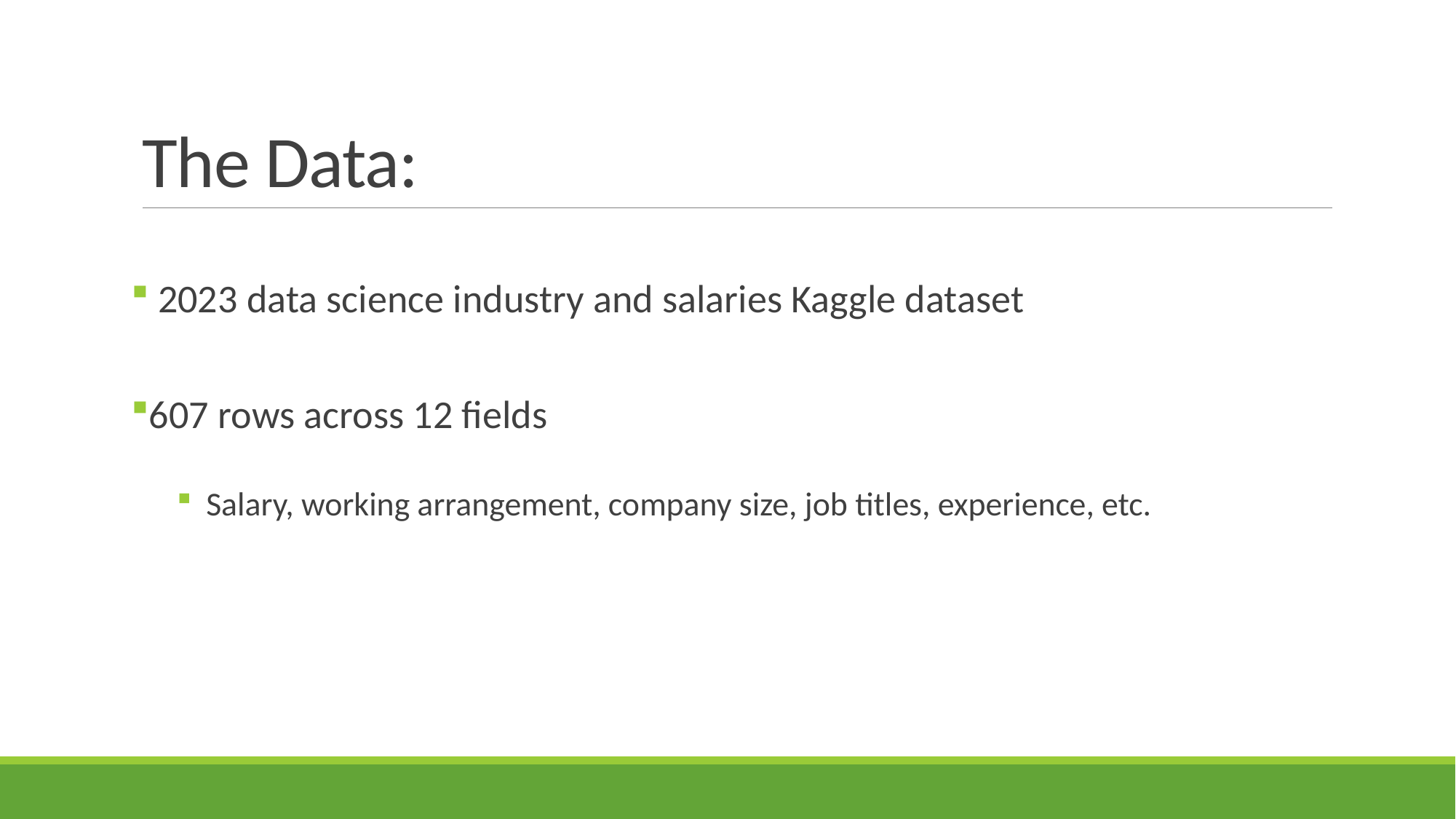

# The Data:
 2023 data science industry and salaries Kaggle dataset
607 rows across 12 fields
 Salary, working arrangement, company size, job titles, experience, etc.